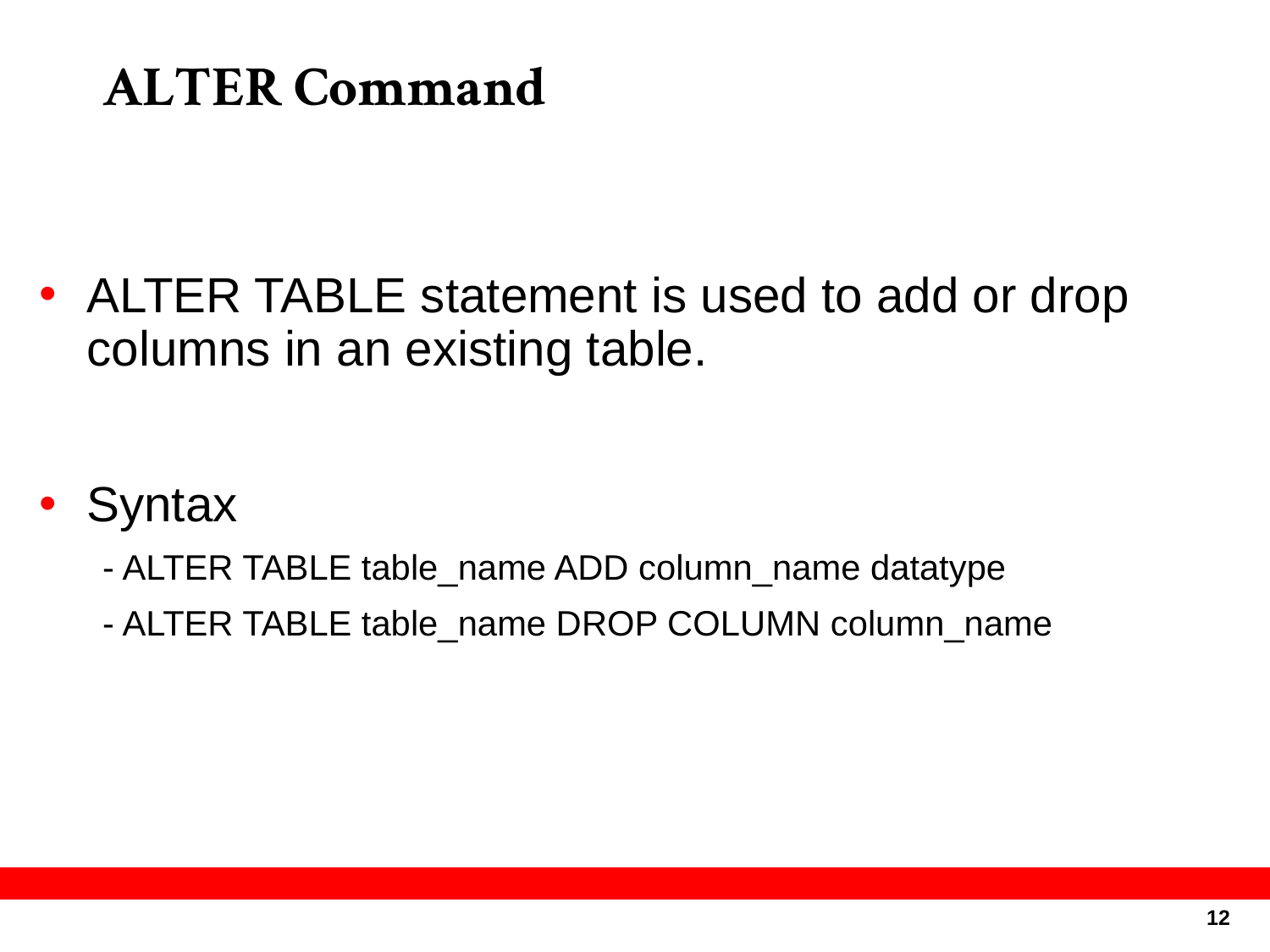

ALTER Command

ALTER TABLE statement is used to add or drop columns in an existing table.

Syntax
- ALTER TABLE table_name ADD column_name datatype
- ALTER TABLE table_name DROP COLUMN column_name